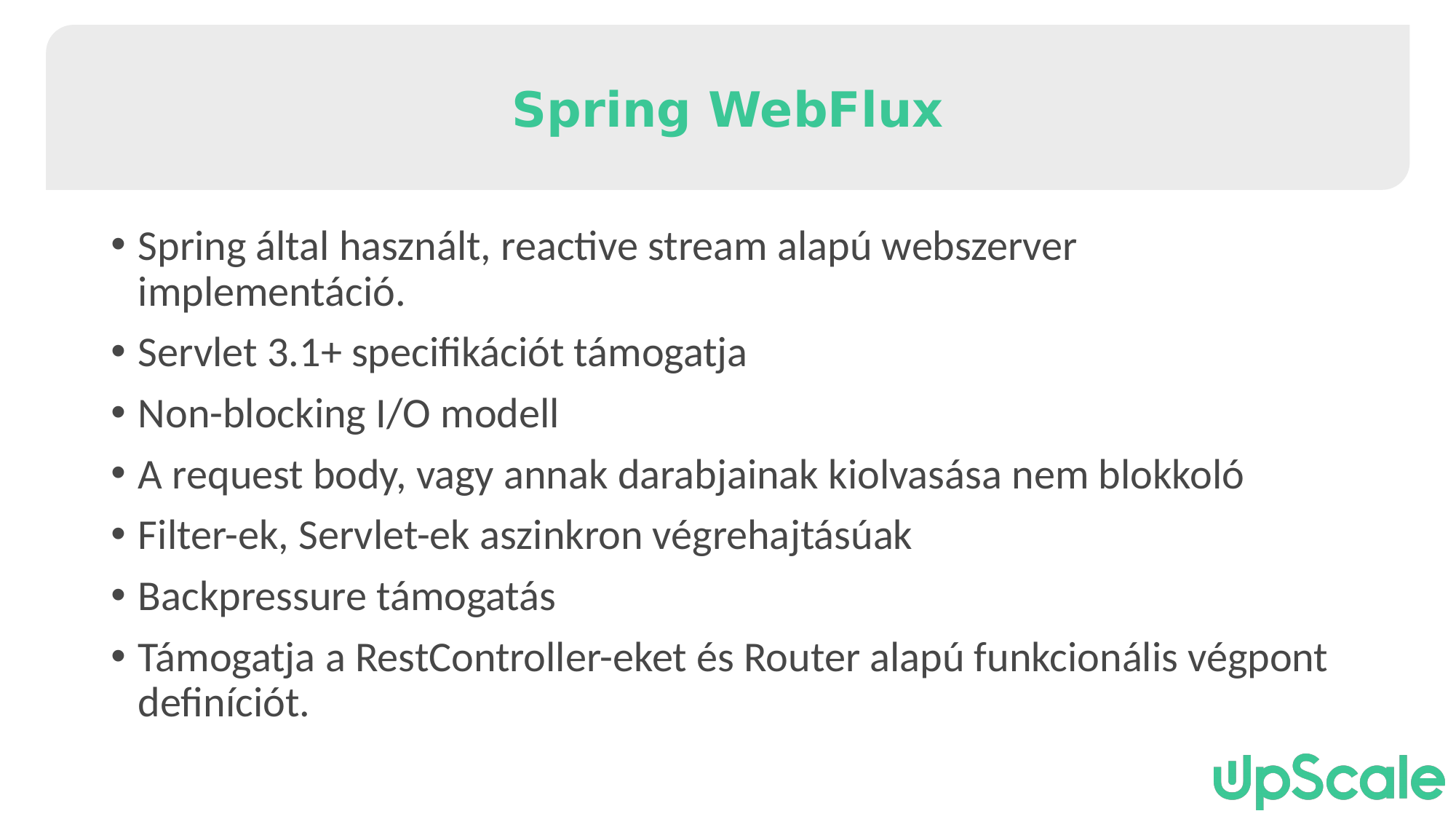

Spring WebFlux
Spring által használt, reactive stream alapú webszerver implementáció.
Servlet 3.1+ specifikációt támogatja
Non-blocking I/O modell
A request body, vagy annak darabjainak kiolvasása nem blokkoló
Filter-ek, Servlet-ek aszinkron végrehajtásúak
Backpressure támogatás
Támogatja a RestController-eket és Router alapú funkcionális végpont definíciót.